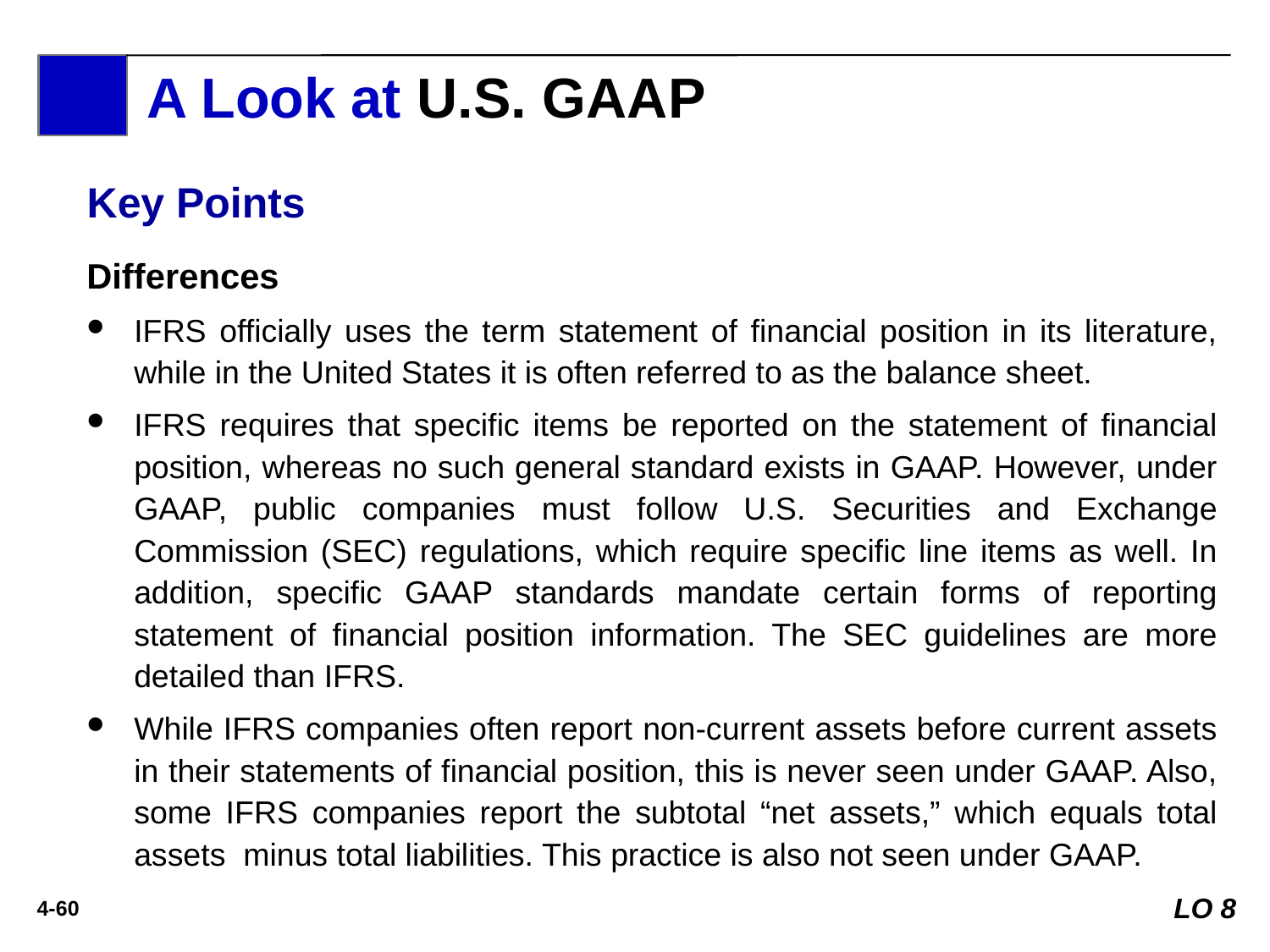

A Look at U.S. GAAP
Key Points
Differences
IFRS officially uses the term statement of financial position in its literature, while in the United States it is often referred to as the balance sheet.
IFRS requires that specific items be reported on the statement of financial position, whereas no such general standard exists in GAAP. However, under GAAP, public companies must follow U.S. Securities and Exchange Commission (SEC) regulations, which require specific line items as well. In addition, specific GAAP standards mandate certain forms of reporting statement of financial position information. The SEC guidelines are more detailed than IFRS.
While IFRS companies often report non-current assets before current assets in their statements of financial position, this is never seen under GAAP. Also, some IFRS companies report the subtotal “net assets,” which equals total assets  minus total liabilities. This practice is also not seen under GAAP.
LO 8